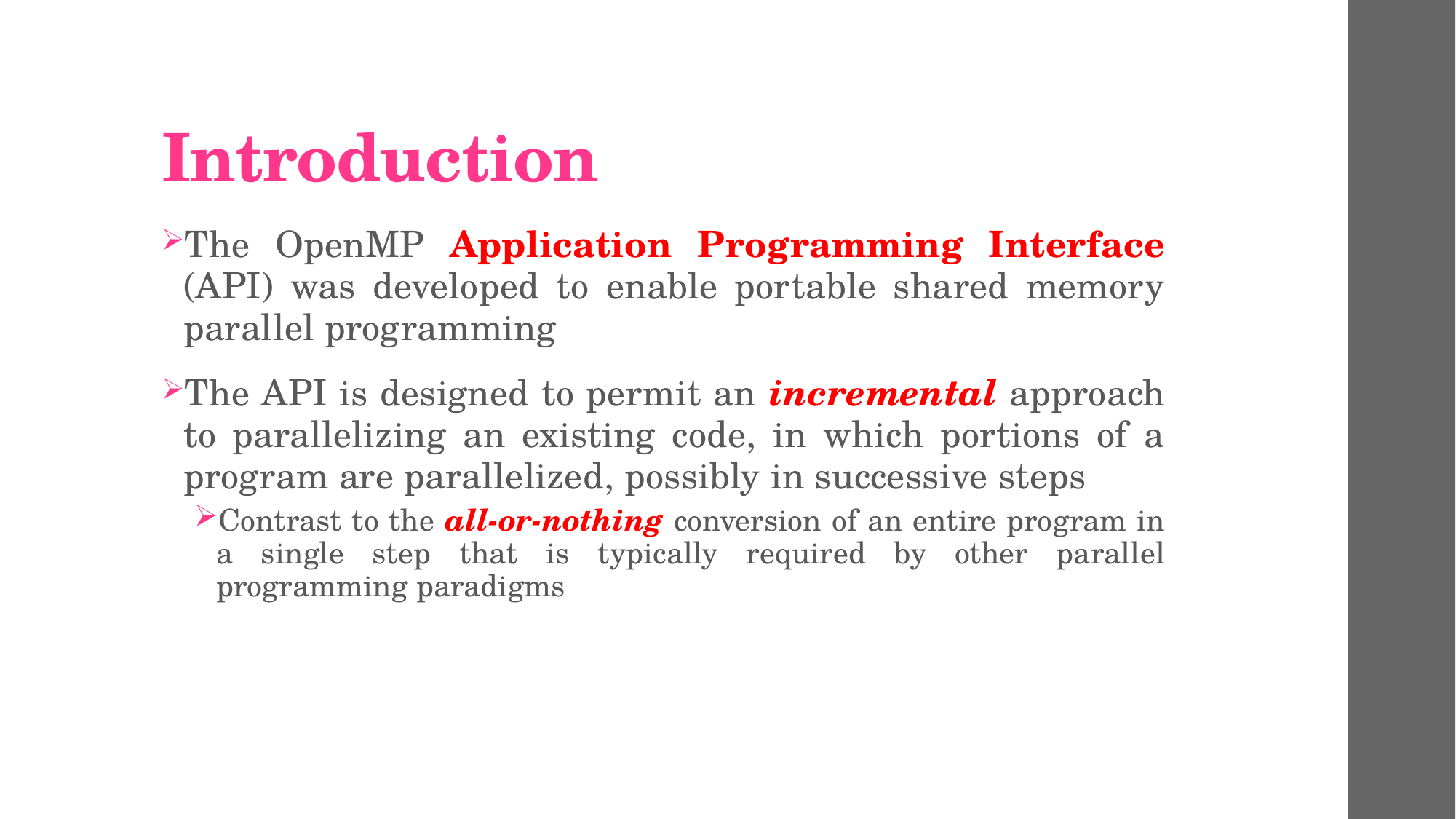

# Introduction
The OpenMP Application Programming Interface (API) was developed to enable portable shared memory parallel programming
The API is designed to permit an incremental approach to parallelizing an existing code, in which portions of a program are parallelized, possibly in successive steps
Contrast to the all-or-nothing conversion of an entire program in a single step that is typically required by other parallel programming paradigms